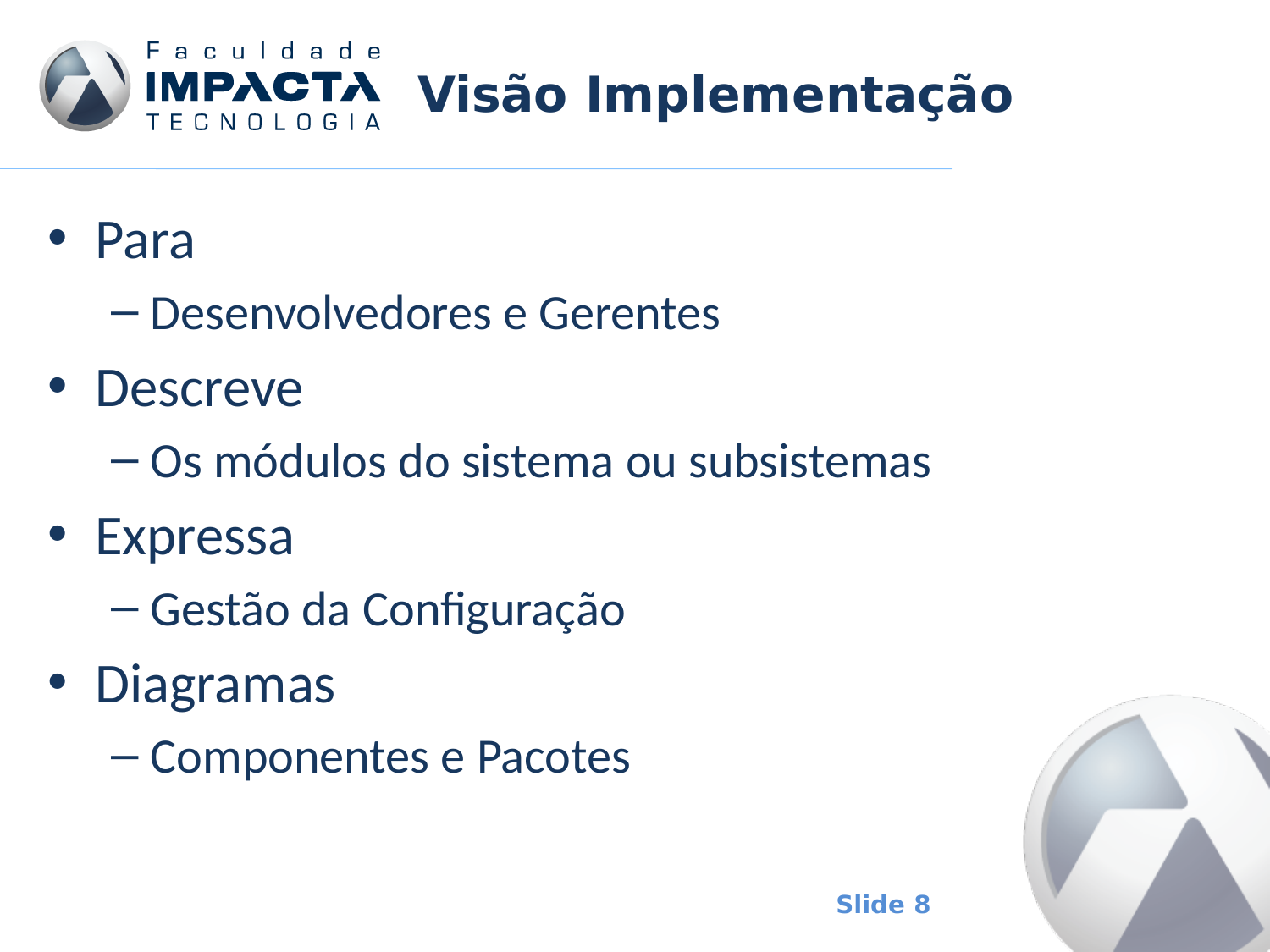

# Visão Implementação
Para
Desenvolvedores e Gerentes
Descreve
Os módulos do sistema ou subsistemas
Expressa
Gestão da Configuração
Diagramas
Componentes e Pacotes